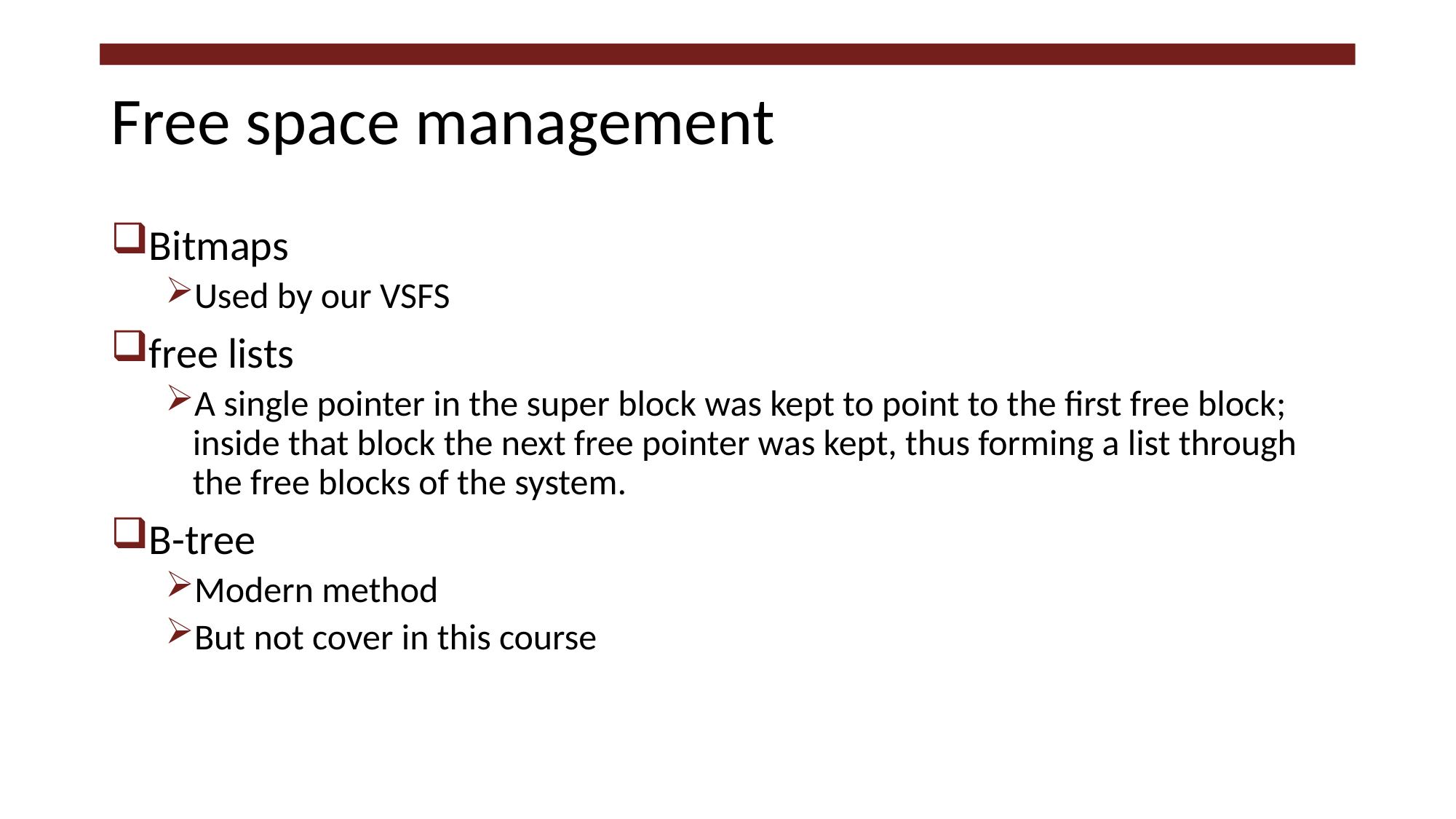

# Free space management
Bitmaps
Used by our VSFS
free lists
A single pointer in the super block was kept to point to the first free block; inside that block the next free pointer was kept, thus forming a list through the free blocks of the system.
B-tree
Modern method
But not cover in this course